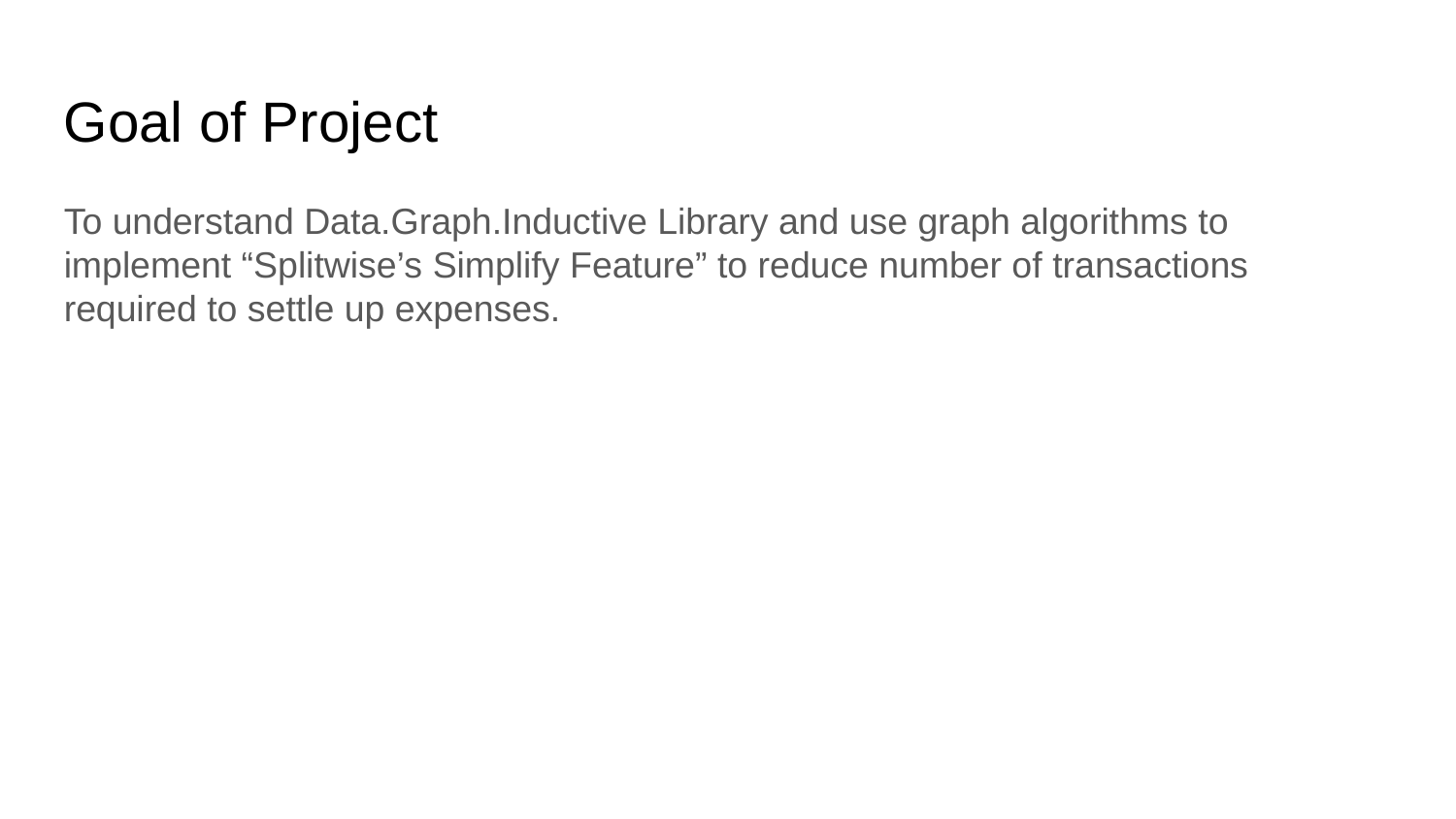

Goal of Project
To understand Data.Graph.Inductive Library and use graph algorithms to implement “Splitwise’s Simplify Feature” to reduce number of transactions required to settle up expenses.